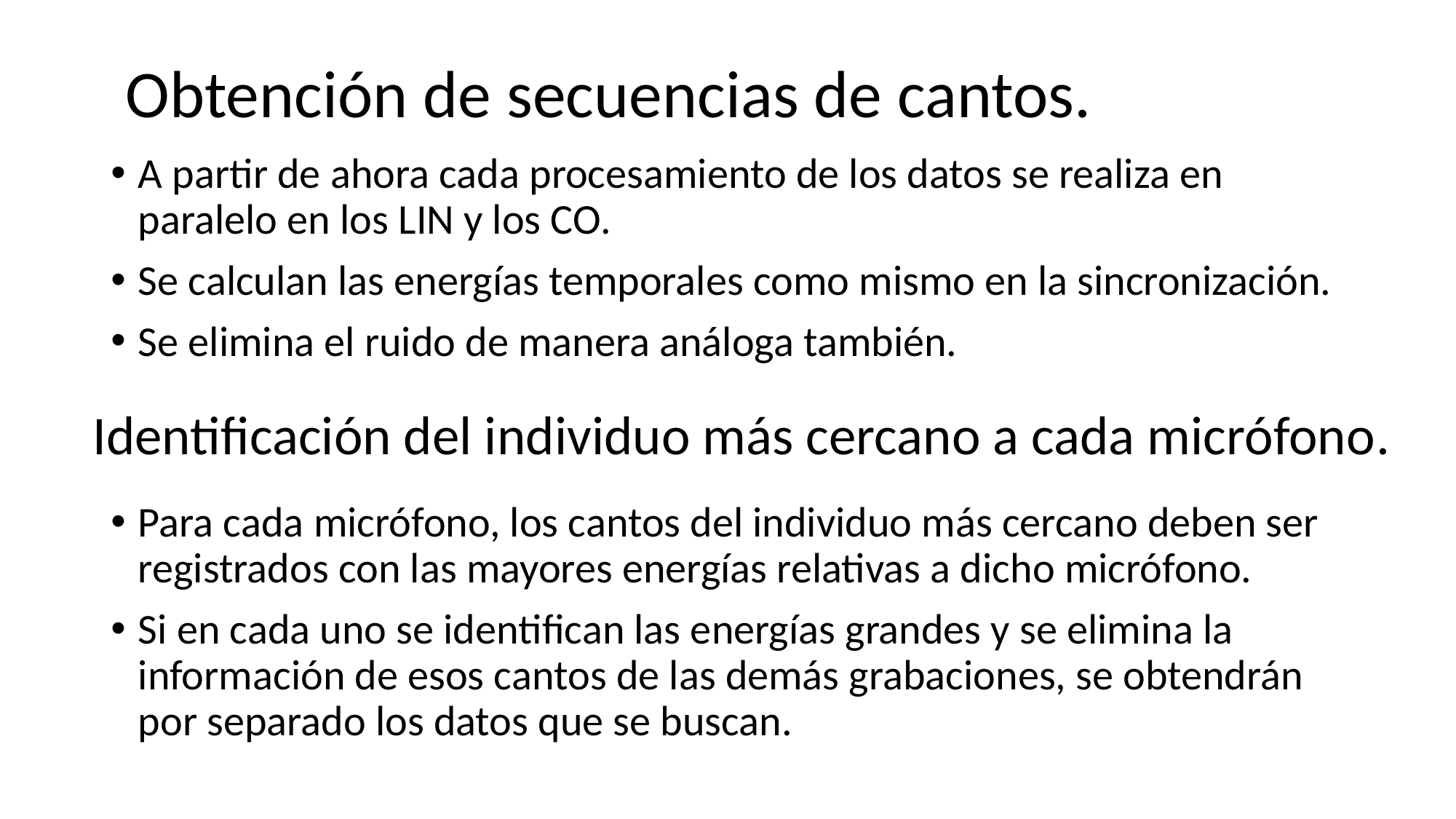

Obtención de secuencias de cantos.
A partir de ahora cada procesamiento de los datos se realiza en paralelo en los LIN y los CO.
Se calculan las energías temporales como mismo en la sincronización.
Se elimina el ruido de manera análoga también.

# Identificación del individuo más cercano a cada micrófono.
Para cada micrófono, los cantos del individuo más cercano deben ser registrados con las mayores energías relativas a dicho micrófono.
Si en cada uno se identifican las energías grandes y se elimina la información de esos cantos de las demás grabaciones, se obtendrán por separado los datos que se buscan.